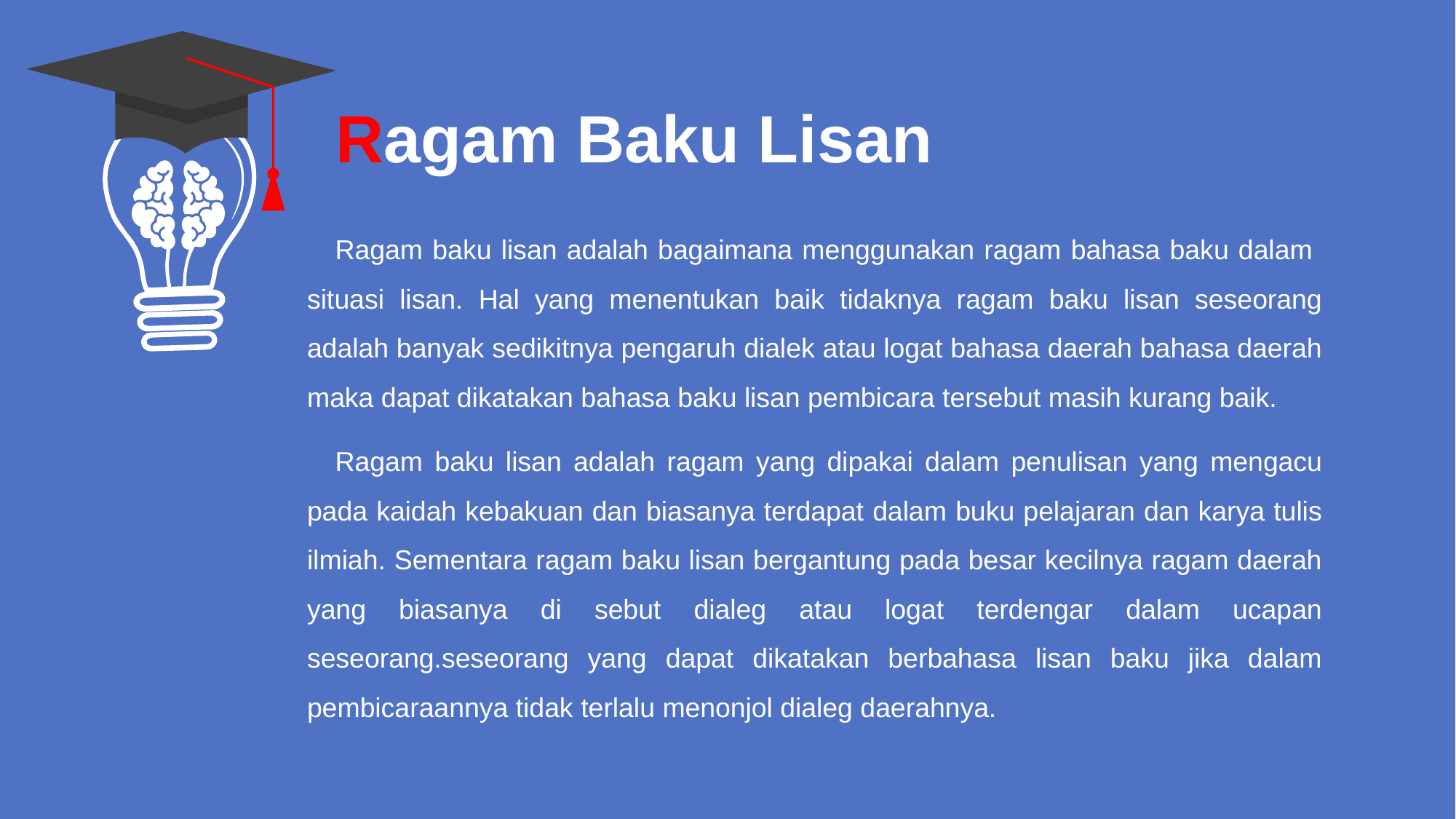

Ragam Baku Lisan
Ragam baku lisan adalah bagaimana menggunakan ragam bahasa baku dalam  situasi lisan. Hal yang menentukan baik tidaknya ragam baku lisan seseorang adalah banyak sedikitnya pengaruh dialek atau logat bahasa daerah bahasa daerah maka dapat dikatakan bahasa baku lisan pembicara tersebut masih kurang baik.
Ragam baku lisan adalah ragam yang dipakai dalam penulisan yang mengacu pada kaidah kebakuan dan biasanya terdapat dalam buku pelajaran dan karya tulis ilmiah. Sementara ragam baku lisan bergantung pada besar kecilnya ragam daerah yang biasanya di sebut dialeg atau logat terdengar dalam ucapan seseorang.seseorang yang dapat dikatakan berbahasa lisan baku jika dalam pembicaraannya tidak terlalu menonjol dialeg daerahnya.